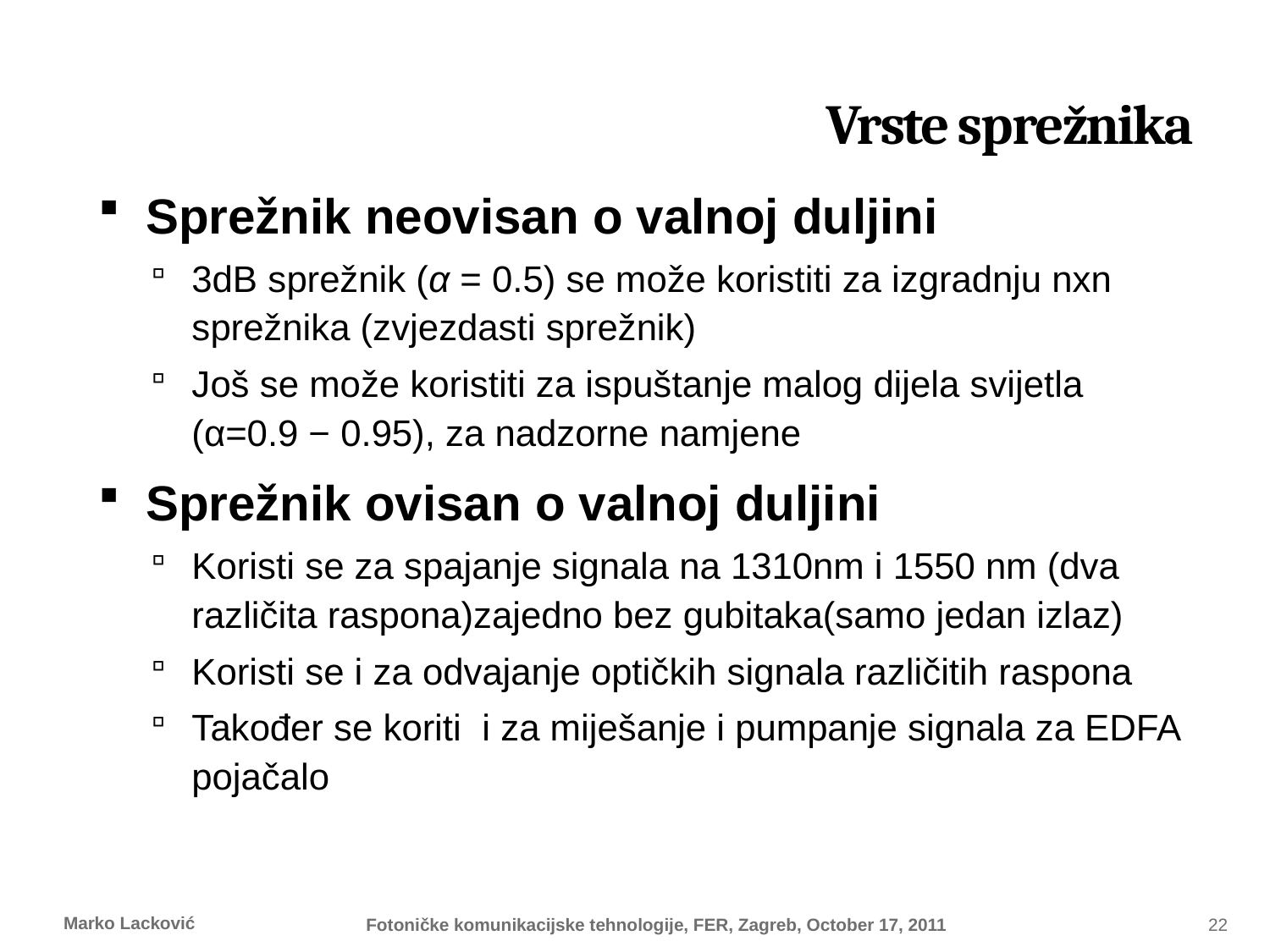

# Vrste sprežnika
Sprežnik neovisan o valnoj duljini
3dB sprežnik (α = 0.5) se može koristiti za izgradnju nxn sprežnika (zvjezdasti sprežnik)
Još se može koristiti za ispuštanje malog dijela svijetla (α=0.9 − 0.95), za nadzorne namjene
Sprežnik ovisan o valnoj duljini
Koristi se za spajanje signala na 1310nm i 1550 nm (dva različita raspona)zajedno bez gubitaka(samo jedan izlaz)
Koristi se i za odvajanje optičkih signala različitih raspona
Također se koriti  i za miješanje i pumpanje signala za EDFA pojačalo